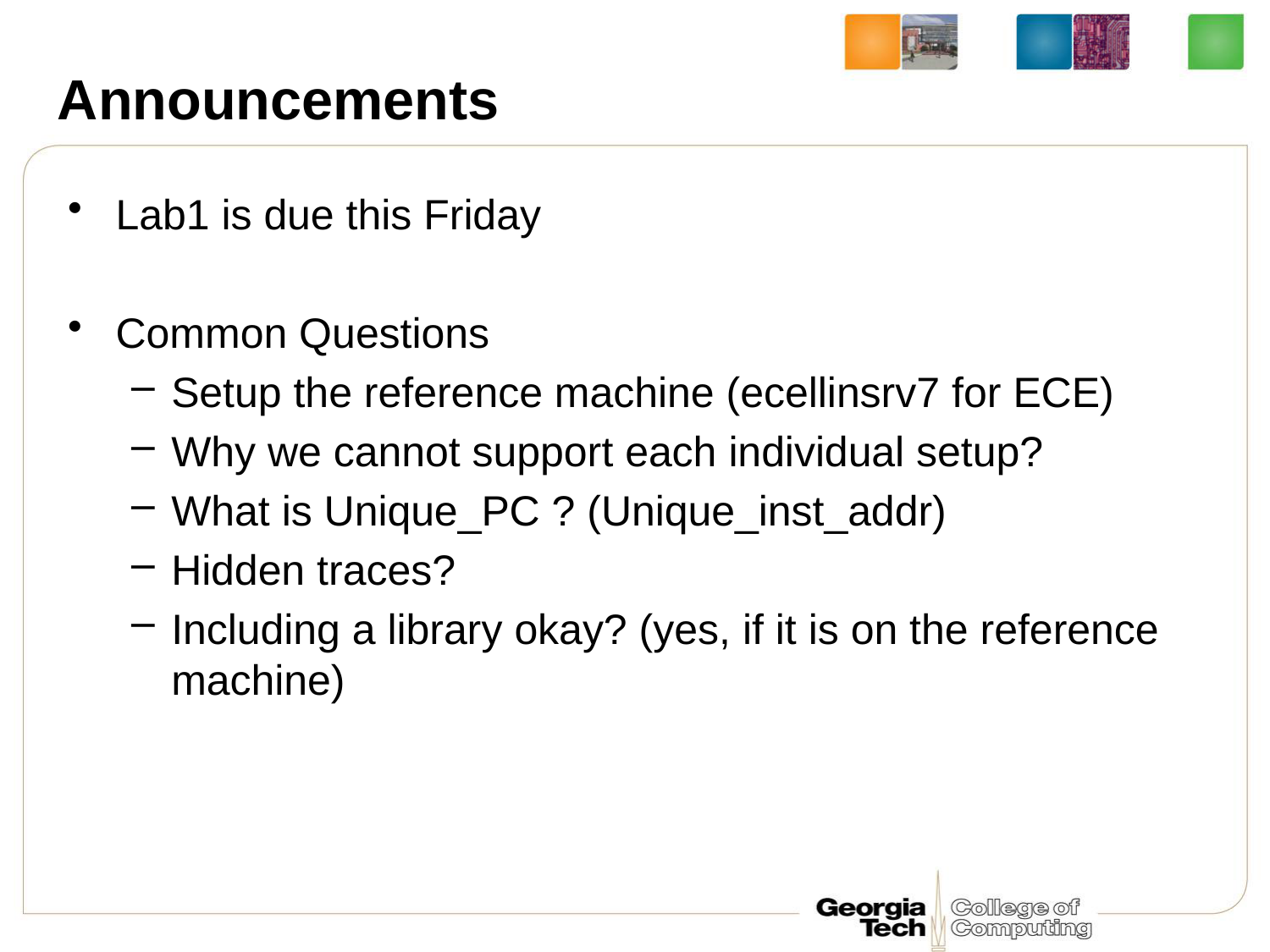

# Announcements
Lab1 is due this Friday

Common Questions
Setup the reference machine (ecellinsrv7 for ECE)
Why we cannot support each individual setup?
What is Unique_PC ? (Unique_inst_addr)
Hidden traces?
Including a library okay? (yes, if it is on the reference machine)